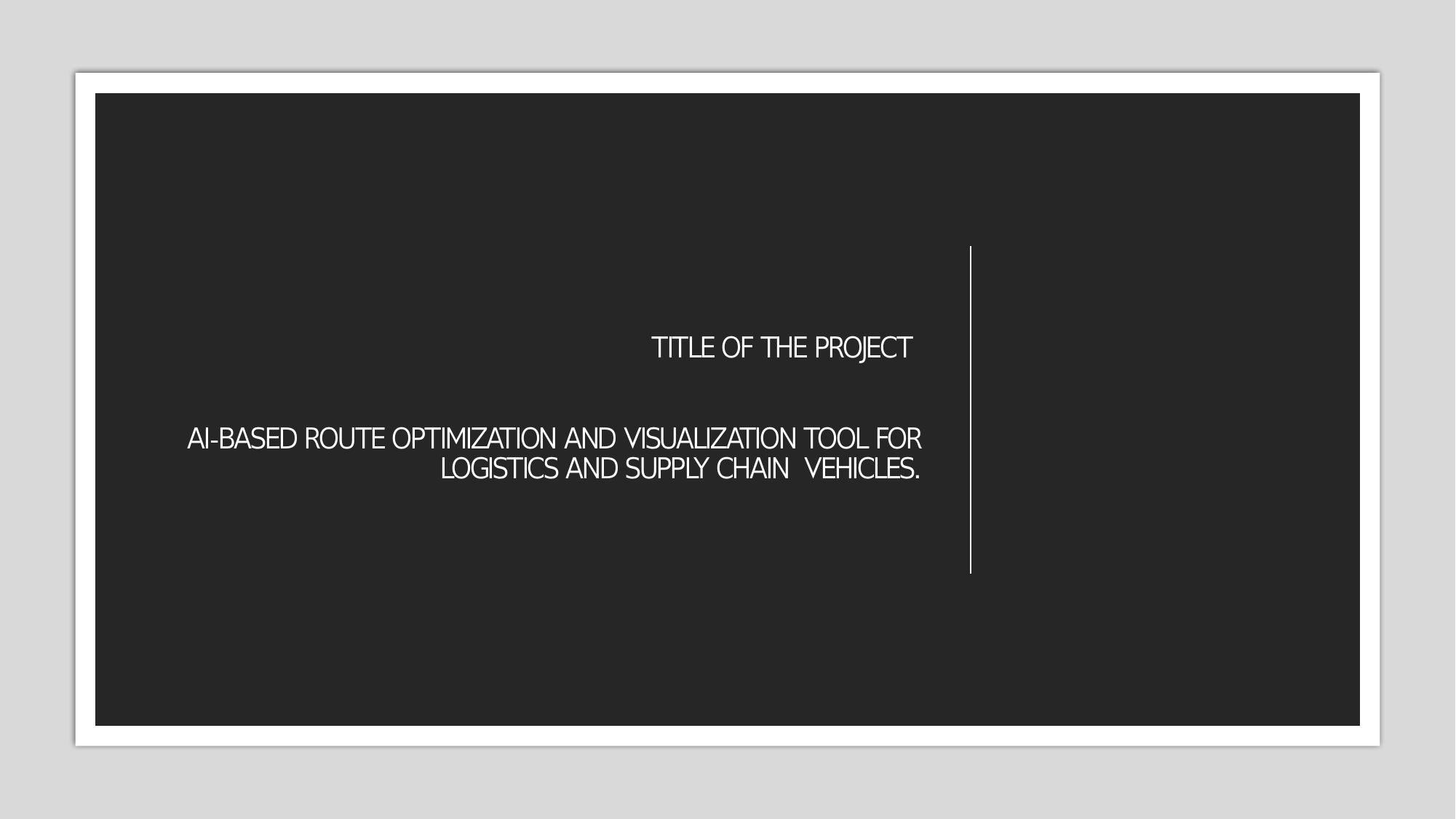

# Title OF THE PROJECT AI-based route optimization and visualization tool for Logistics and Supply Chain  vehicles.